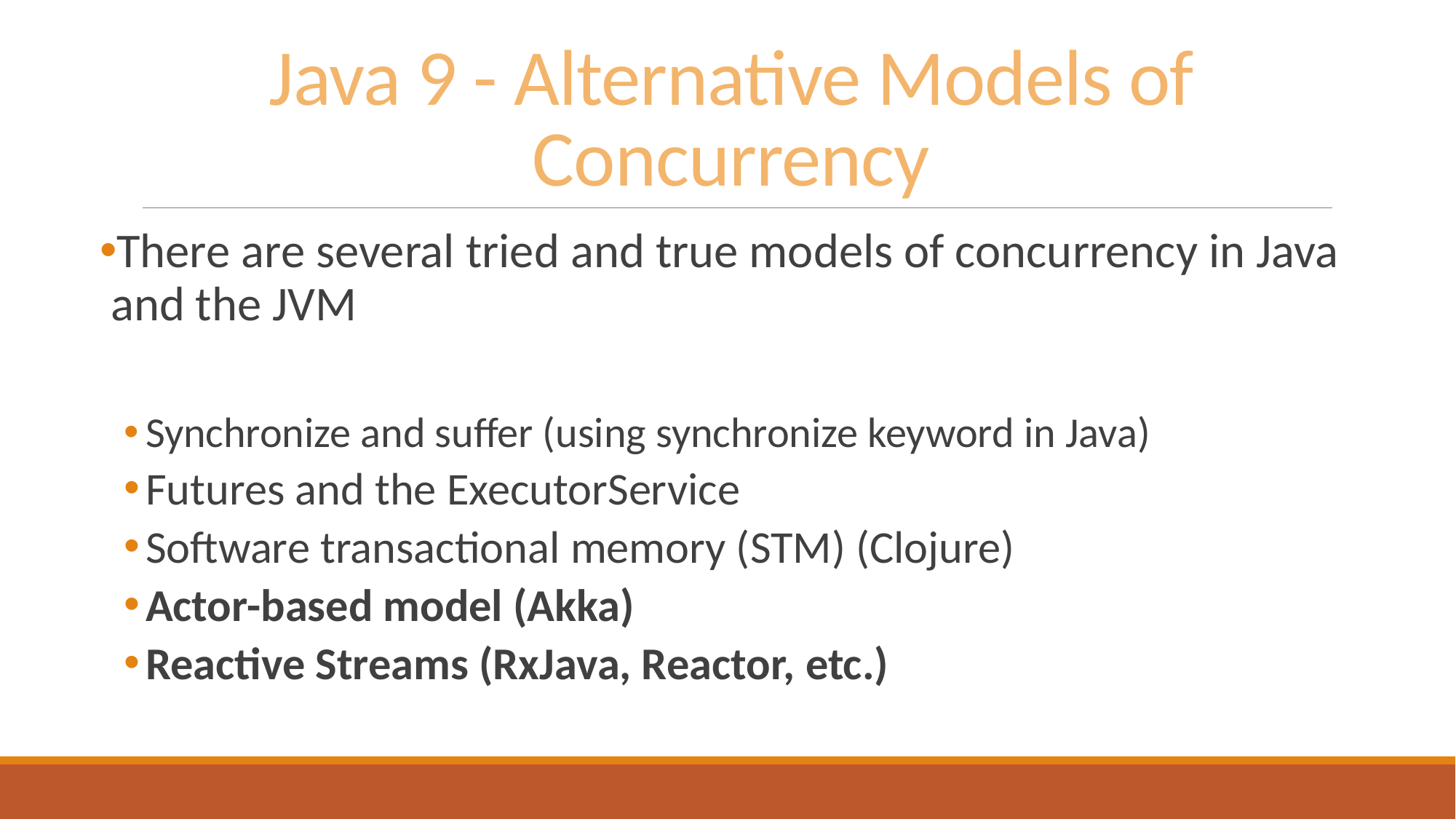

# Java 9 - Alternative Models of Concurrency
There are several tried and true models of concurrency in Java and the JVM

Synchronize and suffer (using synchronize keyword in Java)
Futures and the ExecutorService
Software transactional memory (STM) (Clojure)
Actor-based model (Akka)
Reactive Streams (RxJava, Reactor, etc.)